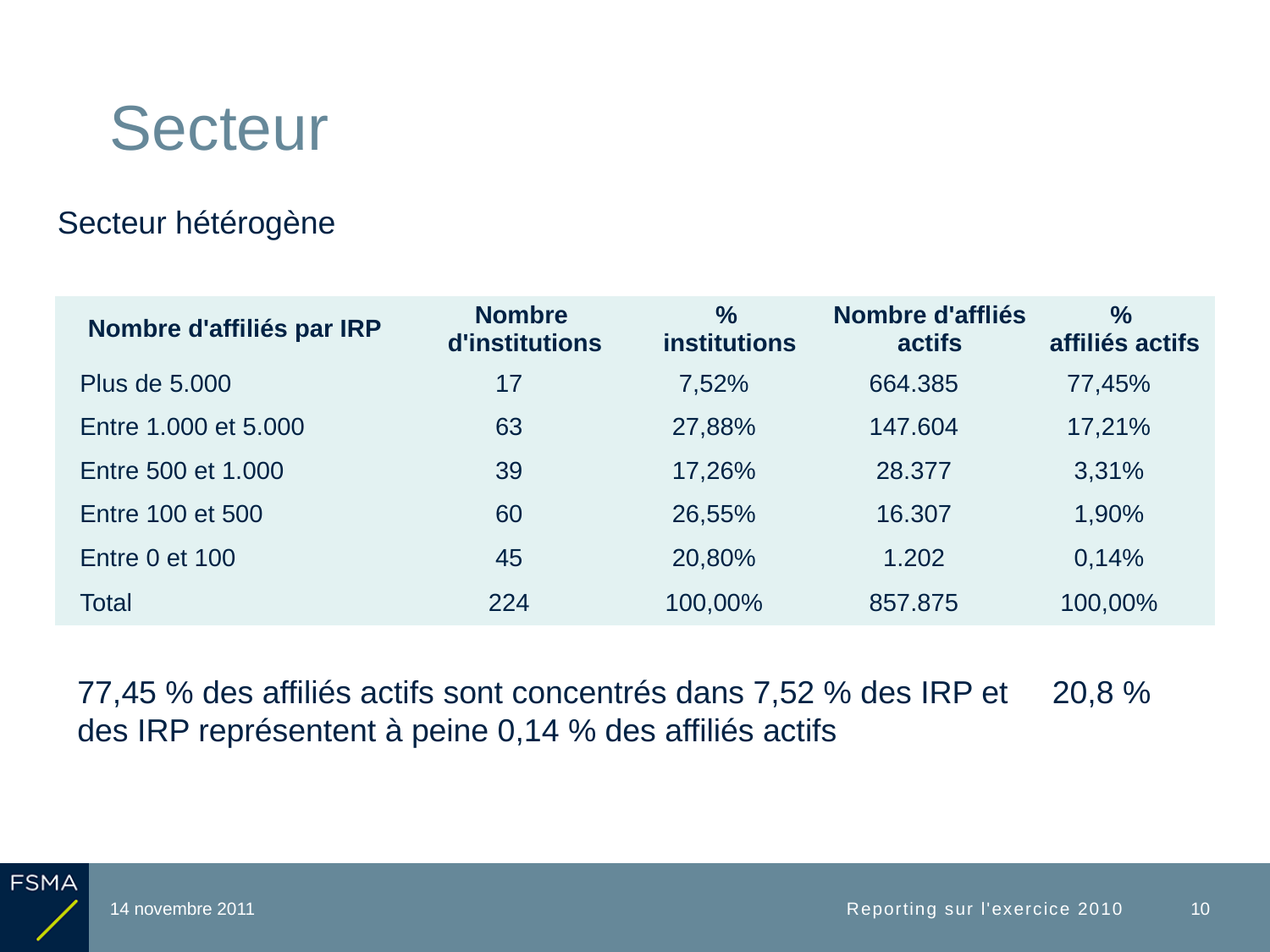

# Secteur
Secteur hétérogène
| Nombre d'affiliés par IRP | Nombre d'institutions | % institutions | Nombre d'affliés actifs | % affiliés actifs |
| --- | --- | --- | --- | --- |
| Plus de 5.000 | 17 | 7,52% | 664.385 | 77,45% |
| Entre 1.000 et 5.000 | 63 | 27,88% | 147.604 | 17,21% |
| Entre 500 et 1.000 | 39 | 17,26% | 28.377 | 3,31% |
| Entre 100 et 500 | 60 | 26,55% | 16.307 | 1,90% |
| Entre 0 et 100 | 45 | 20,80% | 1.202 | 0,14% |
| Total | 224 | 100,00% | 857.875 | 100,00% |
77,45 % des affiliés actifs sont concentrés dans 7,52 % des IRP et     20,8 % des IRP représentent à peine 0,14 % des affiliés actifs
14 novembre 2011
Reporting sur l'exercice 2010
10